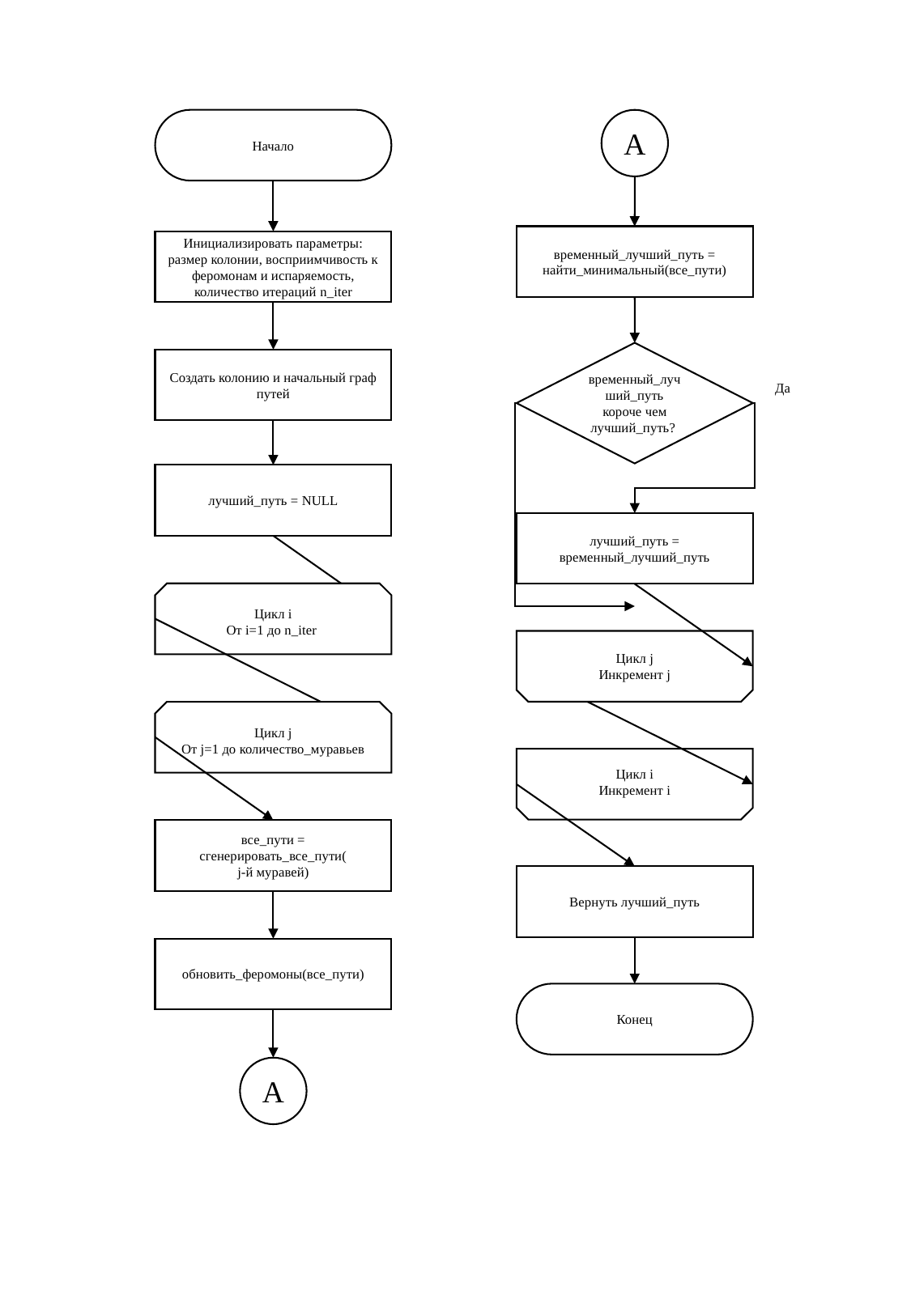

Начало
А
временный_лучший_путь = найти_минимальный(все_пути)
Инициализировать параметры: размер колонии, восприимчивость к феромонам и испаряемость, количество итераций n_iter
временный_лучший_путь короче чем лучший_путь?
Создать колонию и начальный граф путей
Да
лучший_путь = NULL
лучший_путь = временный_лучший_путь
Цикл i
От i=1 до n_iter

Цикл j
Инкремент j
Цикл j
От j=1 до количество_муравьев

Цикл i
Инкремент i
все_пути = сгенерировать_все_пути(
j-й муравей)
Вернуть лучший_путь
обновить_феромоны(все_пути)
Конец
А